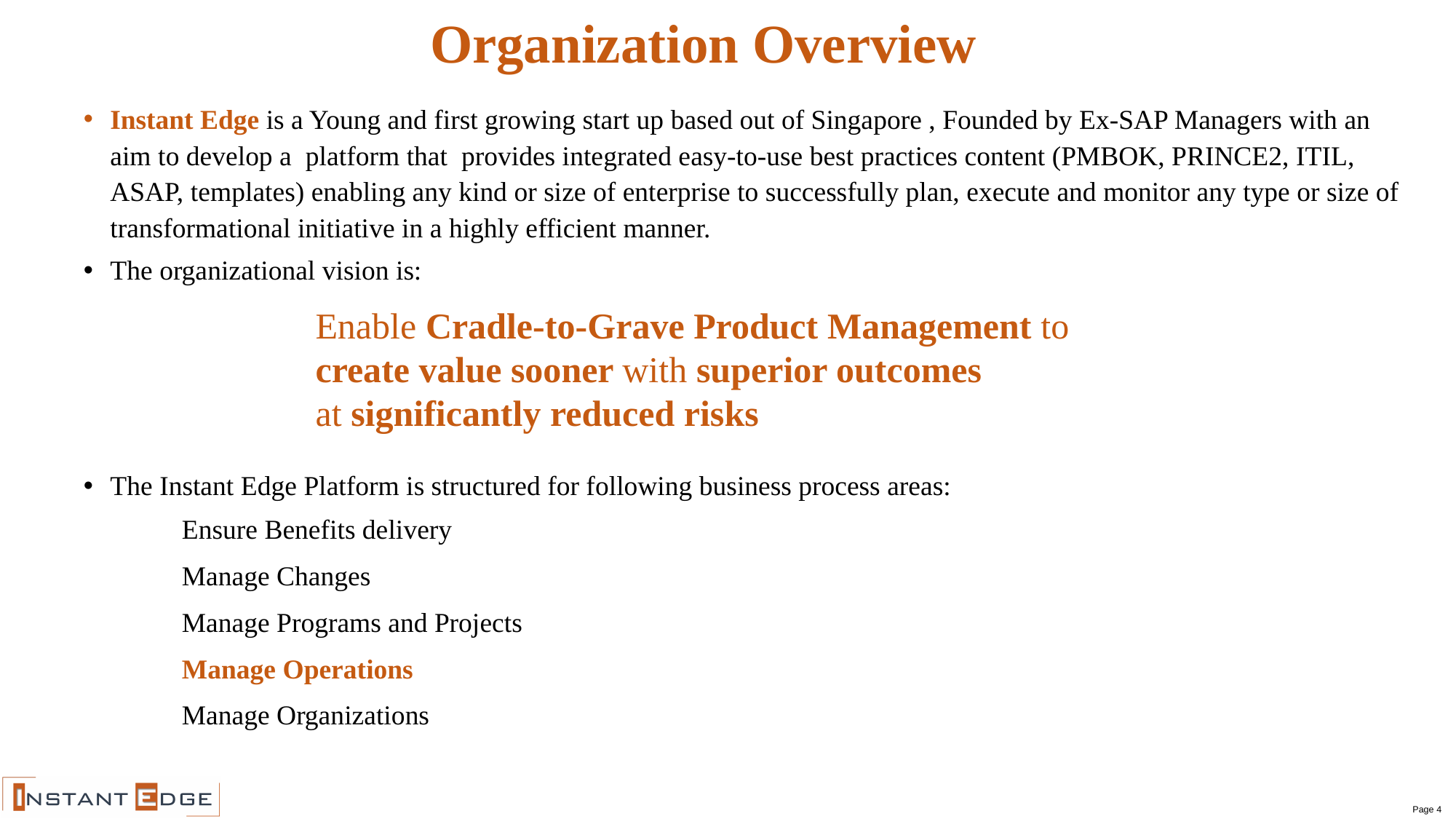

Organization Overview
Instant Edge is a Young and first growing start up based out of Singapore , Founded by Ex-SAP Managers with an aim to develop a  platform that  provides integrated easy-to-use best practices content (PMBOK, PRINCE2, ITIL, ASAP, templates) enabling any kind or size of enterprise to successfully plan, execute and monitor any type or size of transformational initiative in a highly efficient manner.
The organizational vision is:

The Instant Edge Platform is structured for following business process areas:
	Ensure Benefits delivery
	Manage Changes
	Manage Programs and Projects
	Manage Operations
	Manage Organizations

Enable Cradle-to-Grave Product Management to
create value sooner with superior outcomes
at significantly reduced risks